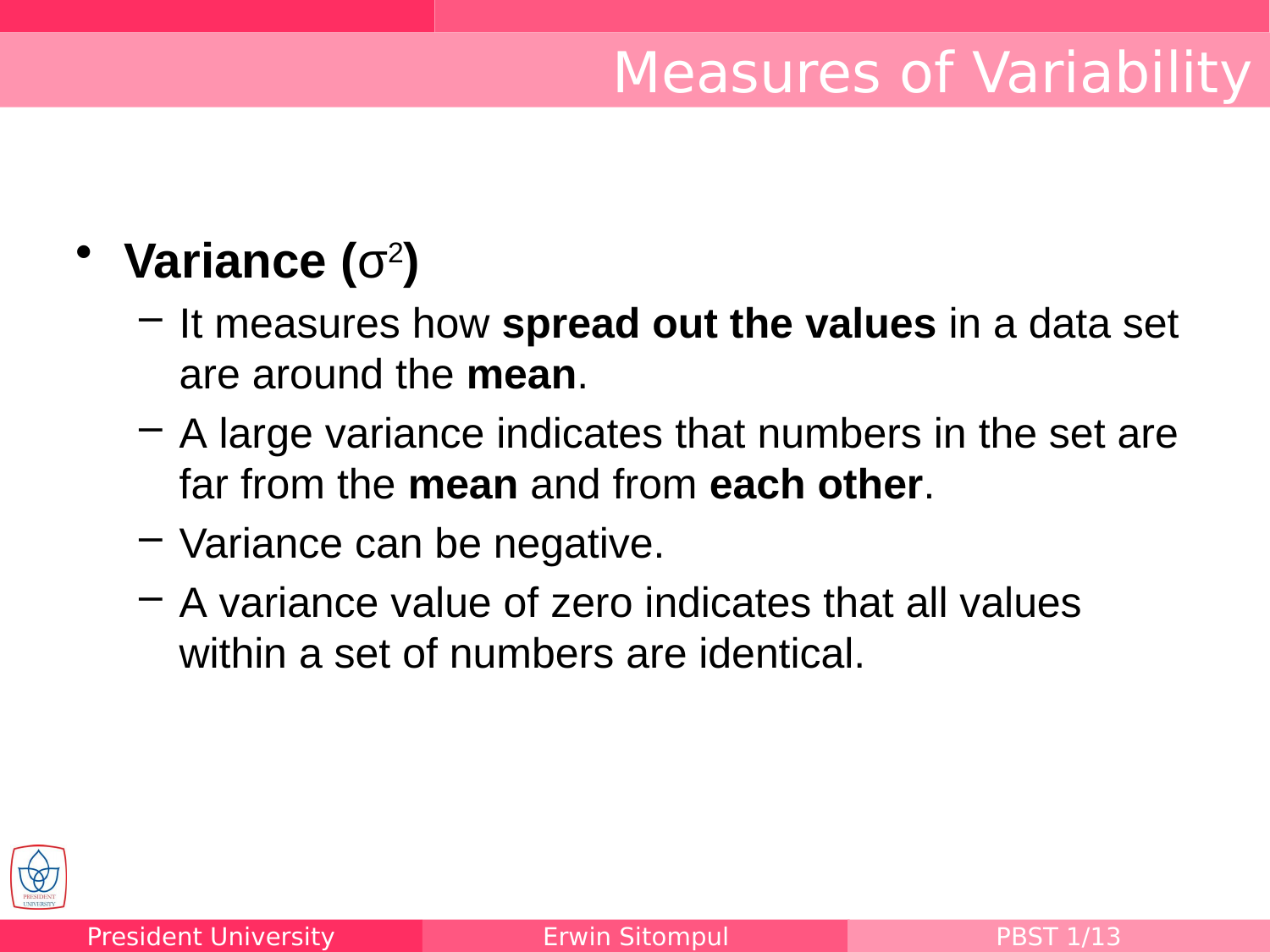

# Measures of Variability
Variance (σ2)
It measures how spread out the values in a data set are around the mean.
A large variance indicates that numbers in the set are far from the mean and from each other.
Variance can be negative.
A variance value of zero indicates that all values within a set of numbers are identical.